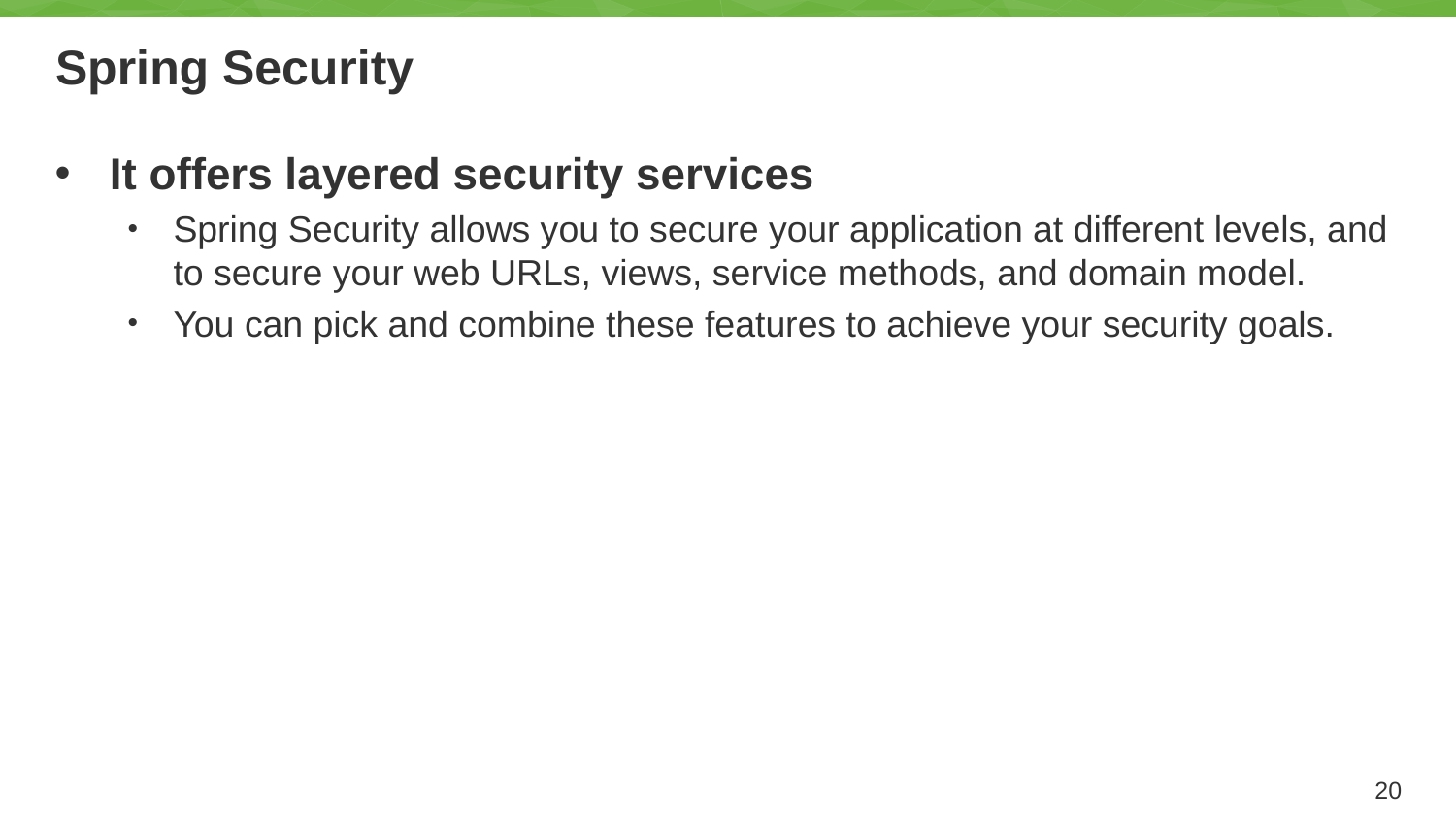

# Spring Security
It offers layered security services
Spring Security allows you to secure your application at different levels, and to secure your web URLs, views, service methods, and domain model.
You can pick and combine these features to achieve your security goals.
20